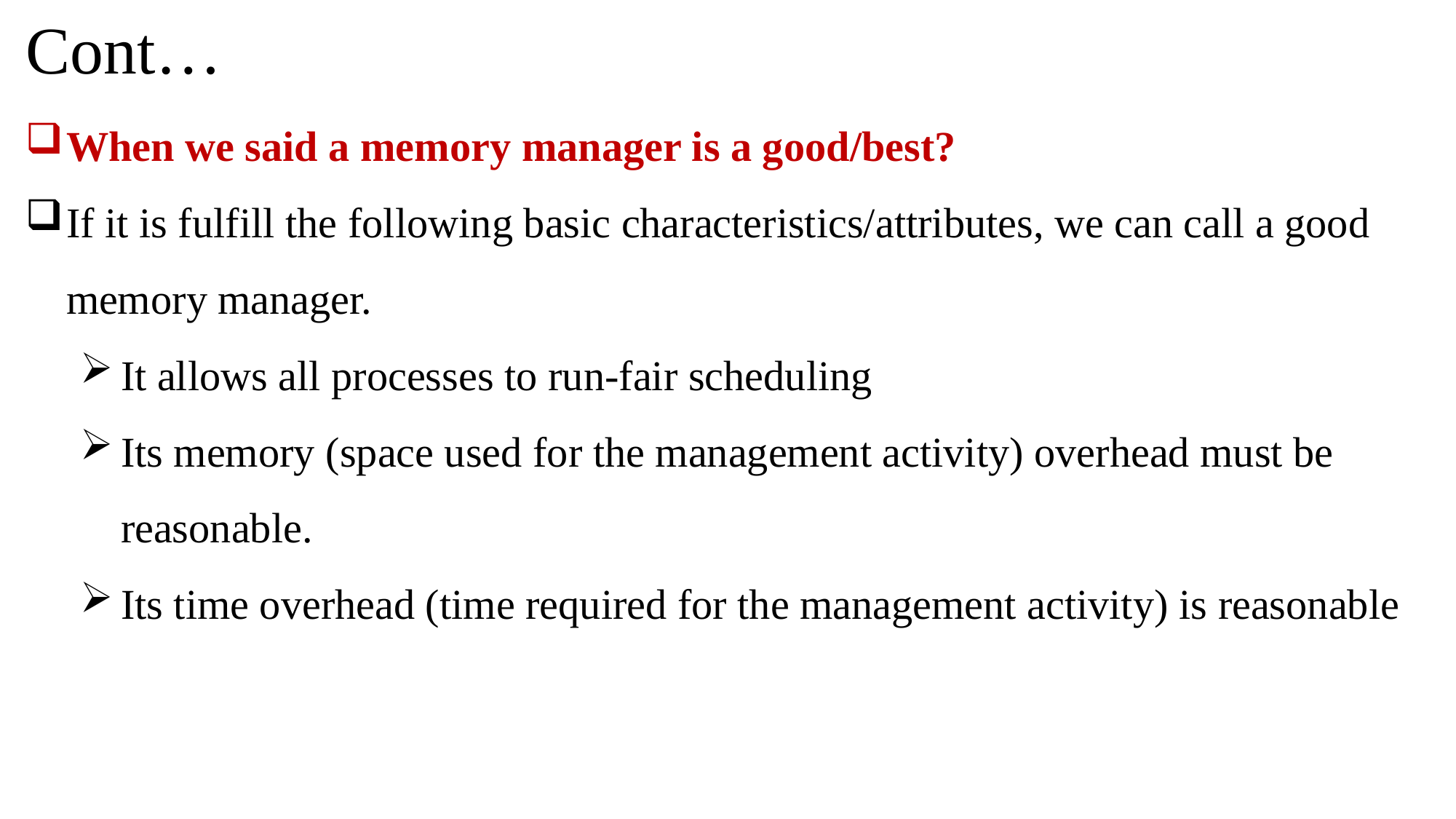

# Cont…
When we said a memory manager is a good/best?
If it is fulfill the following basic characteristics/attributes, we can call a good memory manager.
It allows all processes to run-fair scheduling
Its memory (space used for the management activity) overhead must be reasonable.
Its time overhead (time required for the management activity) is reasonable